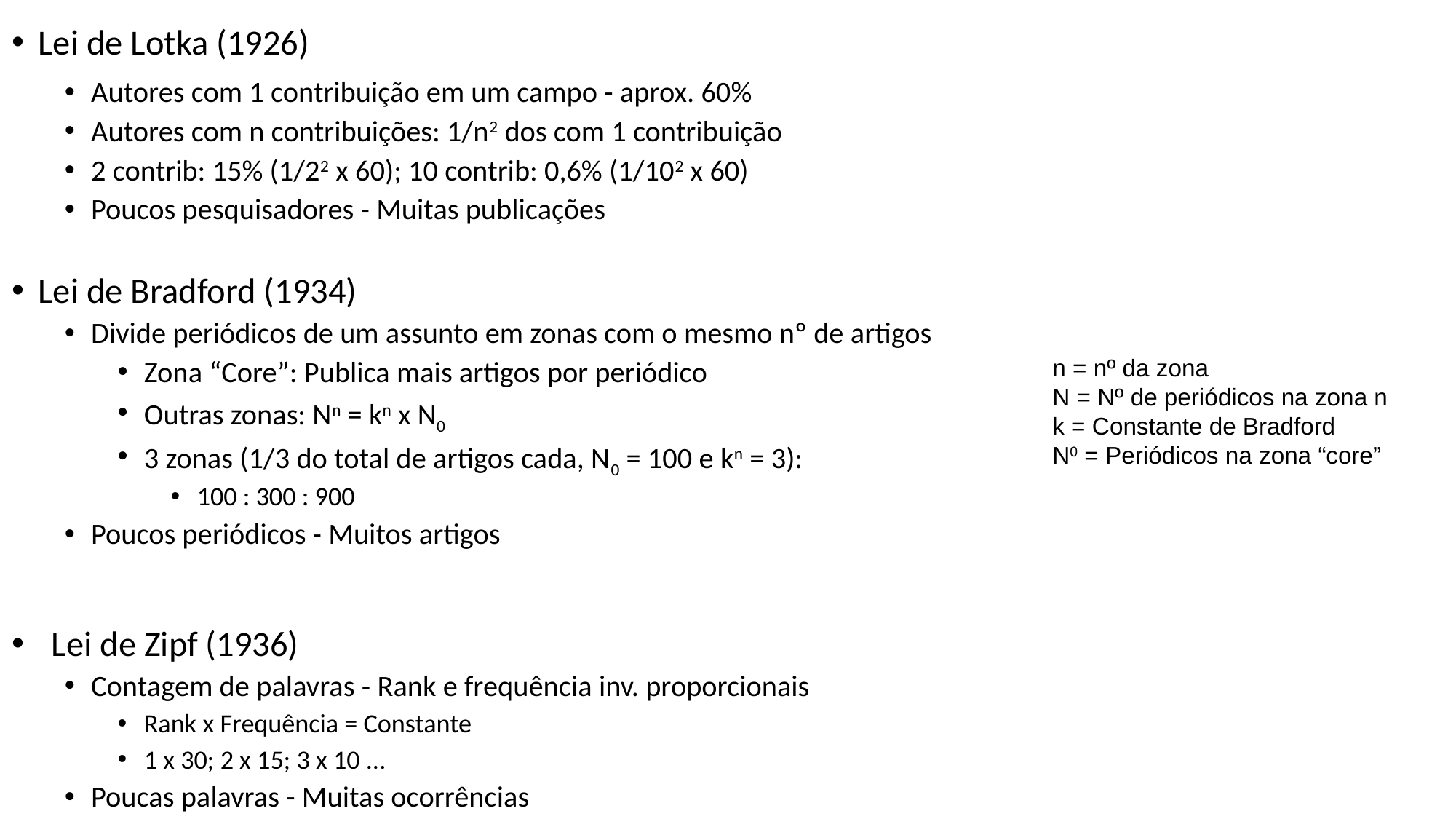

Lei de Lotka (1926)
Autores com 1 contribuição em um campo - aprox. 60%
Autores com n contribuições: 1/n2 dos com 1 contribuição
2 contrib: 15% (1/22 x 60); 10 contrib: 0,6% (1/102 x 60)
Poucos pesquisadores - Muitas publicações

Lei de Bradford (1934)
Divide periódicos de um assunto em zonas com o mesmo nº de artigos
Zona “Core”: Publica mais artigos por periódico
Outras zonas: Nn = kn x N0
3 zonas (1/3 do total de artigos cada, N0 = 100 e kn = 3):
100 : 300 : 900
Poucos periódicos - Muitos artigos

Lei de Zipf (1936)
Contagem de palavras - Rank e frequência inv. proporcionais
Rank x Frequência = Constante
1 x 30; 2 x 15; 3 x 10 ...
Poucas palavras - Muitas ocorrências
n = nº da zona
N = Nº de periódicos na zona n
k = Constante de Bradford
N0 = Periódicos na zona “core”